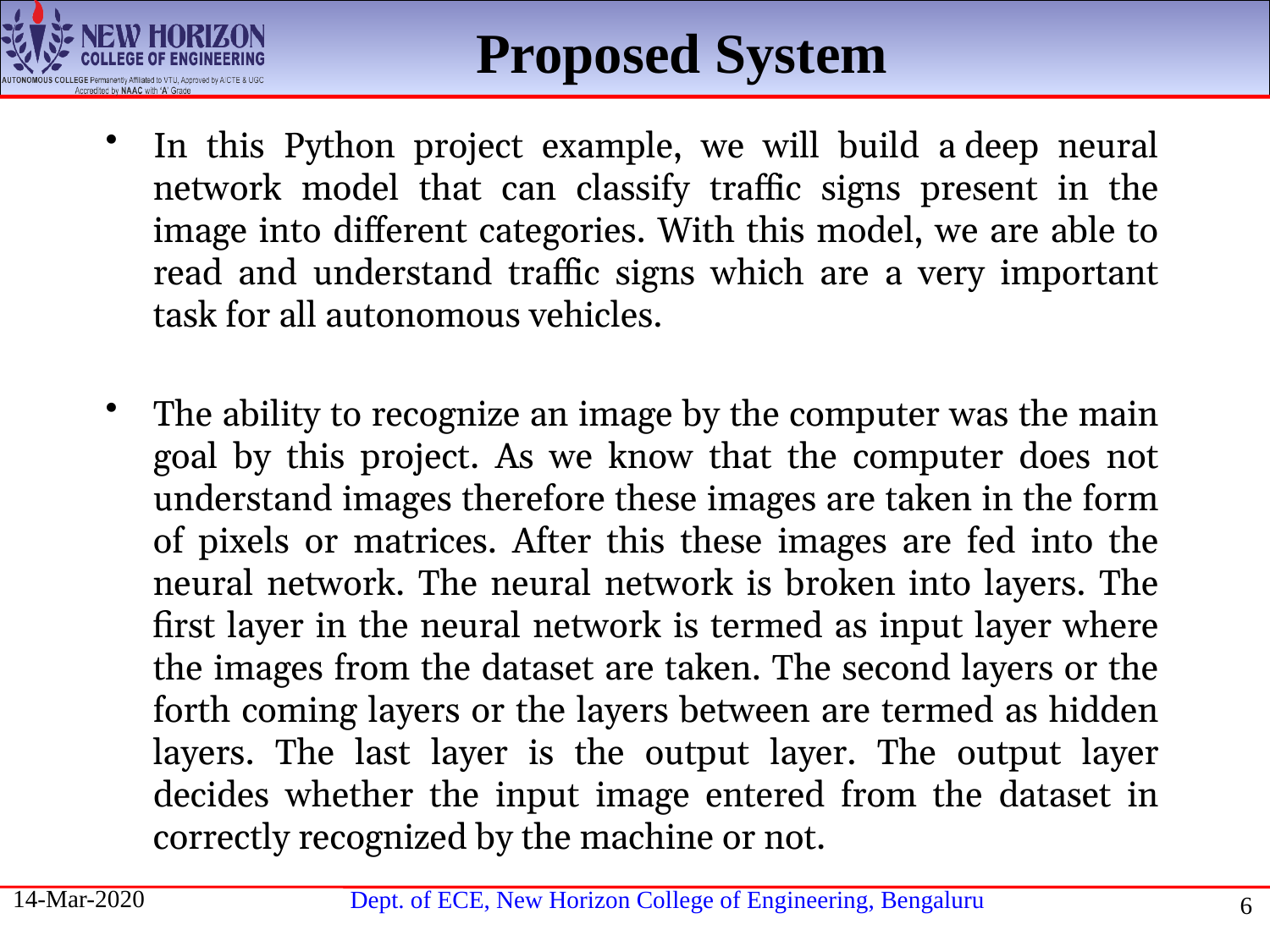

Proposed System
In this Python project example, we will build a deep neural network model that can classify traffic signs present in the image into different categories. With this model, we are able to read and understand traffic signs which are a very important task for all autonomous vehicles.

The ability to recognize an image by the computer was the main goal by this project. As we know that the computer does not understand images therefore these images are taken in the form of pixels or matrices. After this these images are fed into the neural network. The neural network is broken into layers. The first layer in the neural network is termed as input layer where the images from the dataset are taken. The second layers or the forth coming layers or the layers between are termed as hidden layers. The last layer is the output layer. The output layer decides whether the input image entered from the dataset in correctly recognized by the machine or not.

14-Mar-2020
6